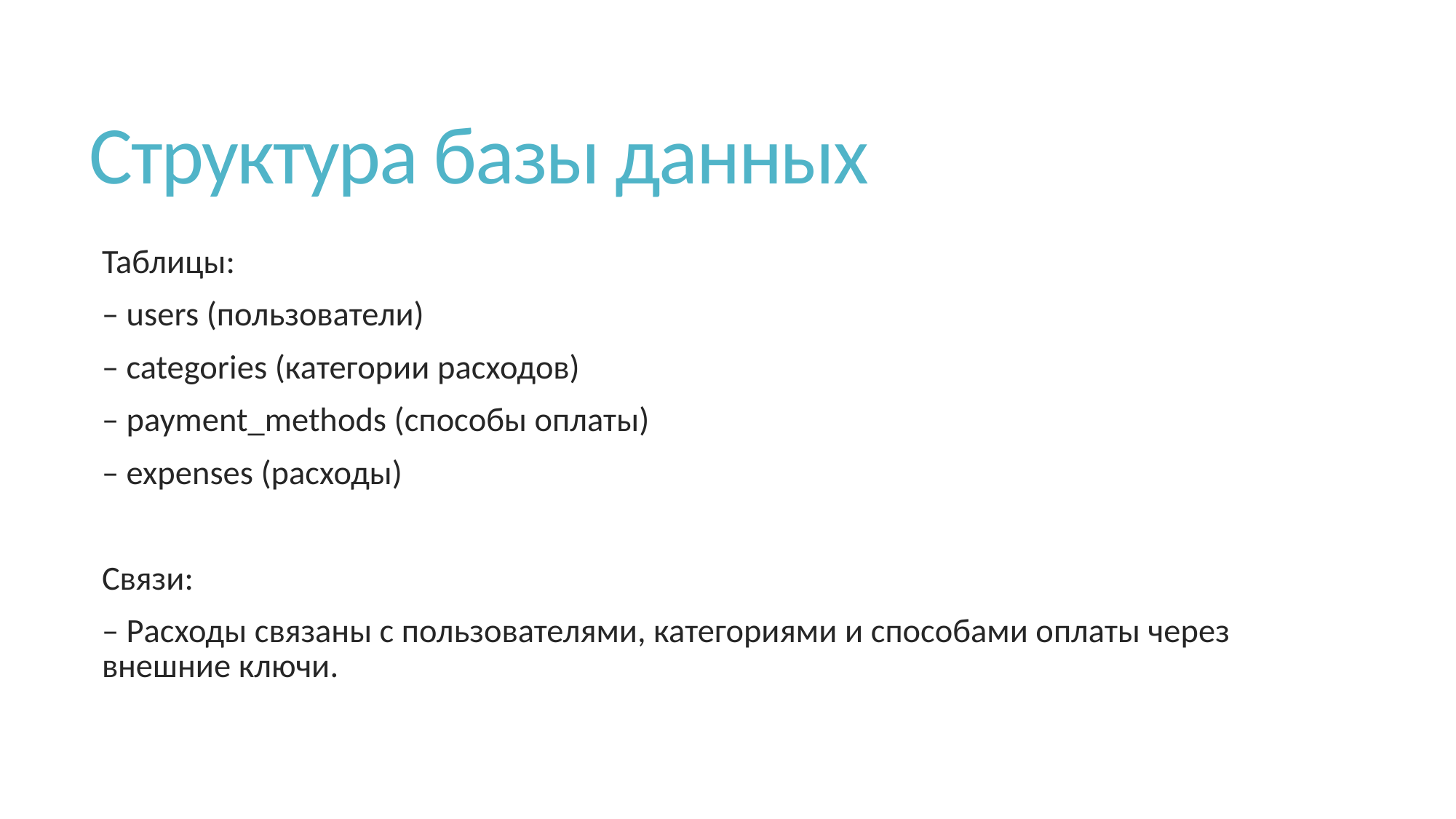

# Структура базы данных
Таблицы:
– users (пользователи)
– categories (категории расходов)
– payment_methods (способы оплаты)
– expenses (расходы)

Связи:
– Расходы связаны с пользователями, категориями и способами оплаты через внешние ключи.